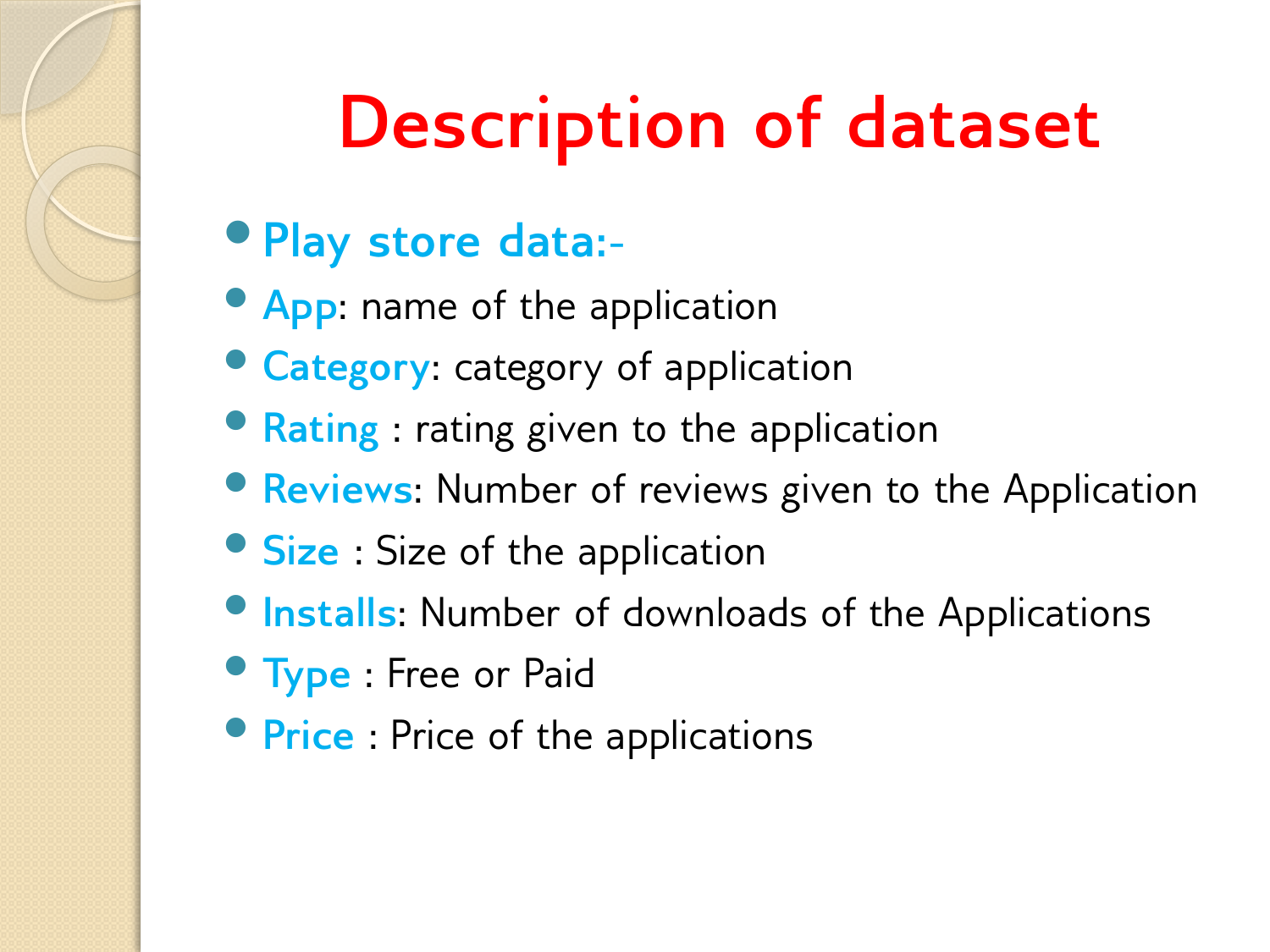

# Description of dataset
Play store data:-
App: name of the application
Category: category of application
Rating : rating given to the application
Reviews: Number of reviews given to the Application
Size : Size of the application
Installs: Number of downloads of the Applications
Type : Free or Paid
Price : Price of the applications